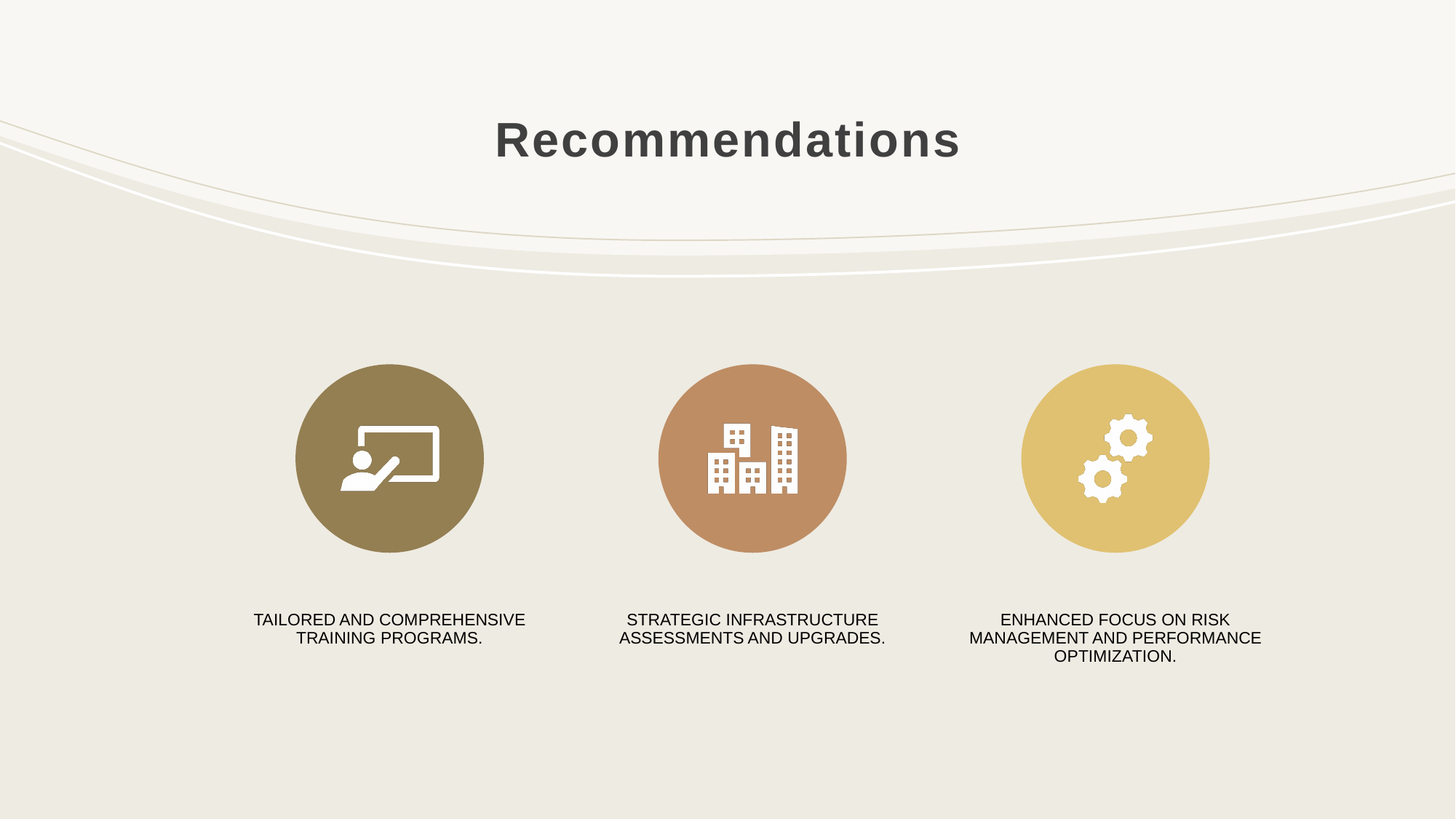

# Recommendations
Tailored and Comprehensive Training Programs.
Strategic Infrastructure Assessments and Upgrades.
Enhanced Focus on Risk Management and Performance Optimization.